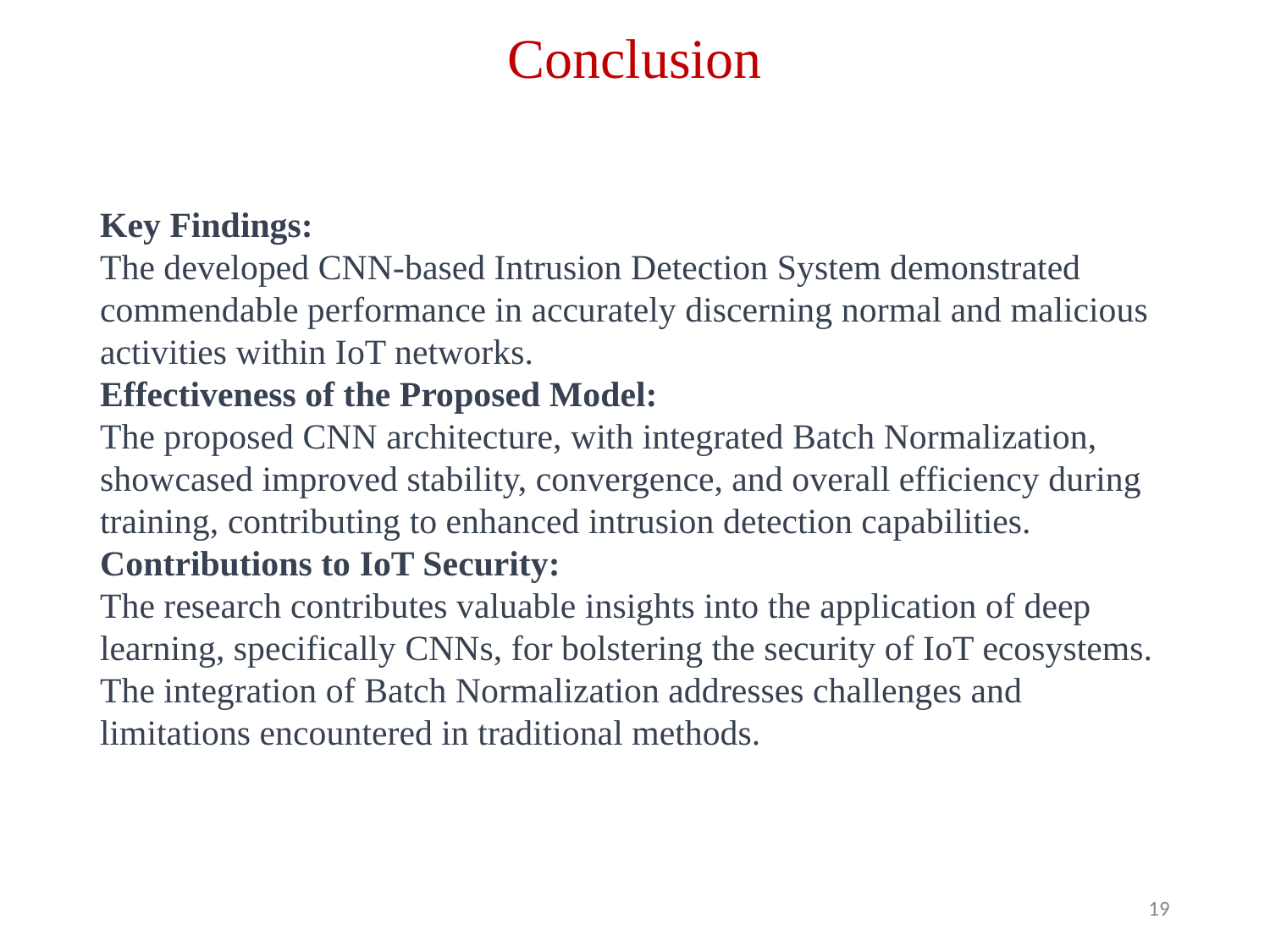

# Conclusion
Key Findings:
The developed CNN-based Intrusion Detection System demonstrated commendable performance in accurately discerning normal and malicious activities within IoT networks.
Effectiveness of the Proposed Model:
The proposed CNN architecture, with integrated Batch Normalization, showcased improved stability, convergence, and overall efficiency during training, contributing to enhanced intrusion detection capabilities.
Contributions to IoT Security:
The research contributes valuable insights into the application of deep learning, specifically CNNs, for bolstering the security of IoT ecosystems. The integration of Batch Normalization addresses challenges and limitations encountered in traditional methods.
19